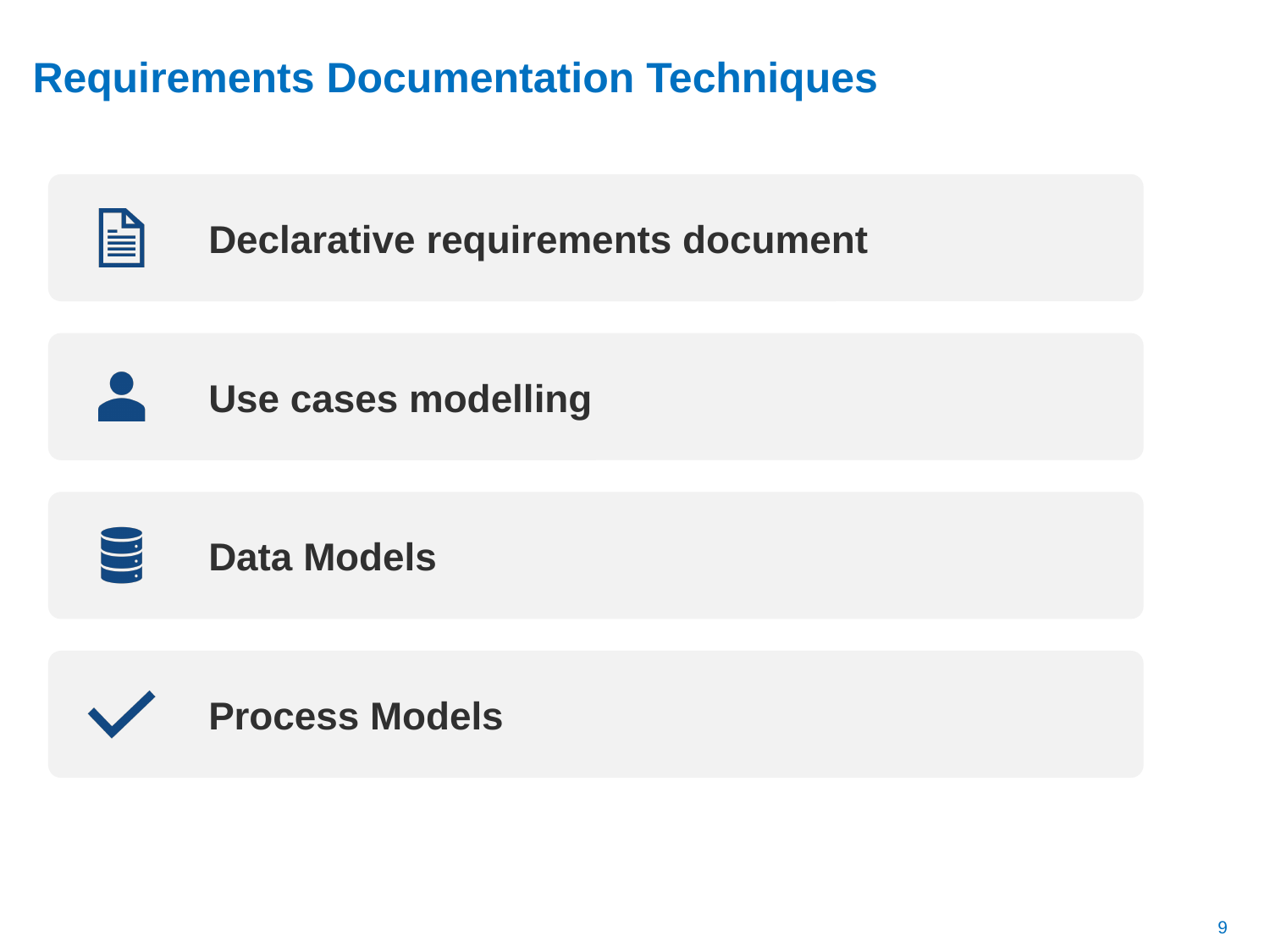

# Requirements Documentation Techniques
Declarative requirements document
Use cases modelling
Data Models
Process Models